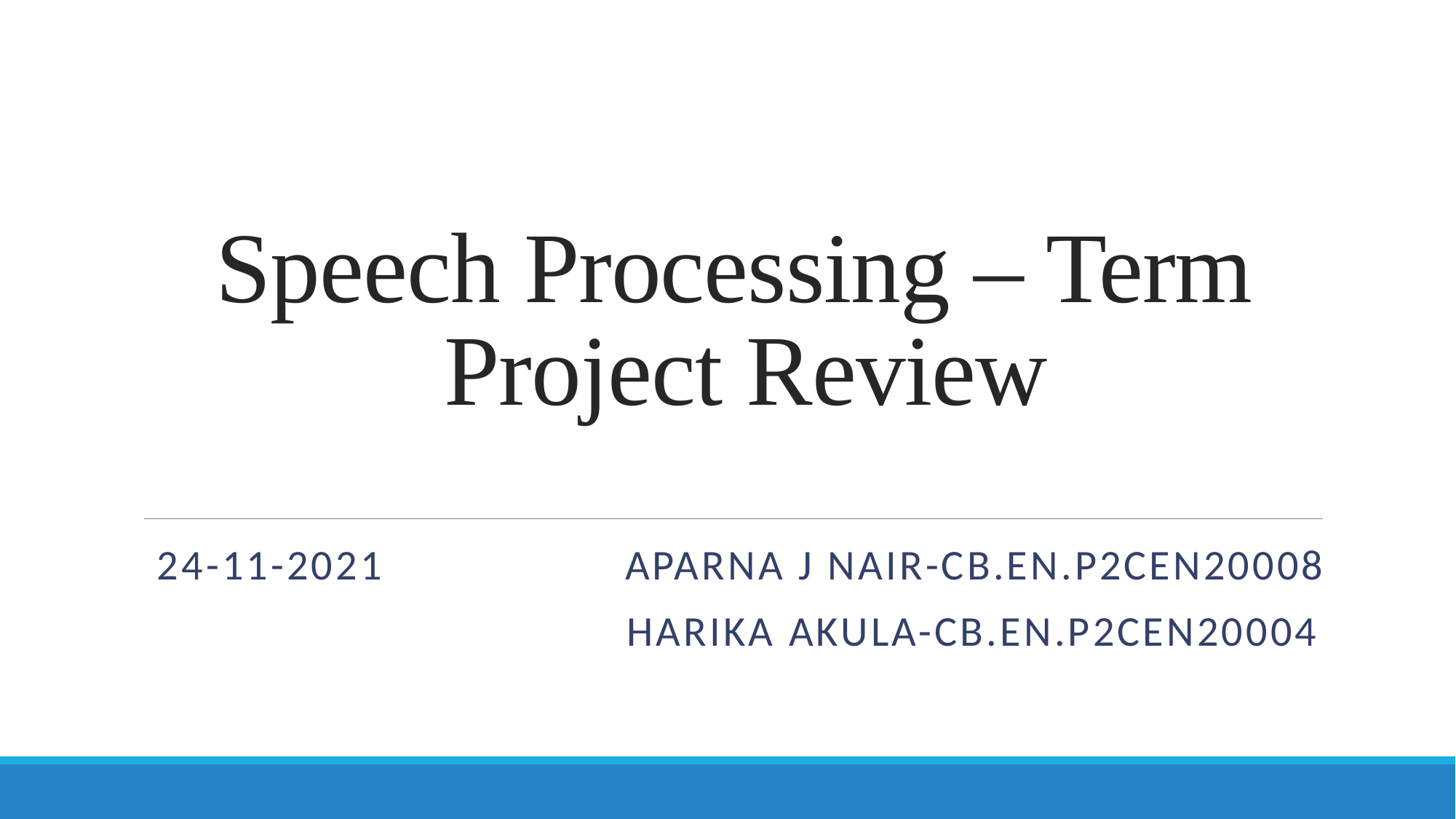

# Speech Processing – Term  Project Review
24-11-2021                   Aparna J Nair-CB.EN.P2CEN20008
                                     Harika Akula-CB.EN.P2CEN20004